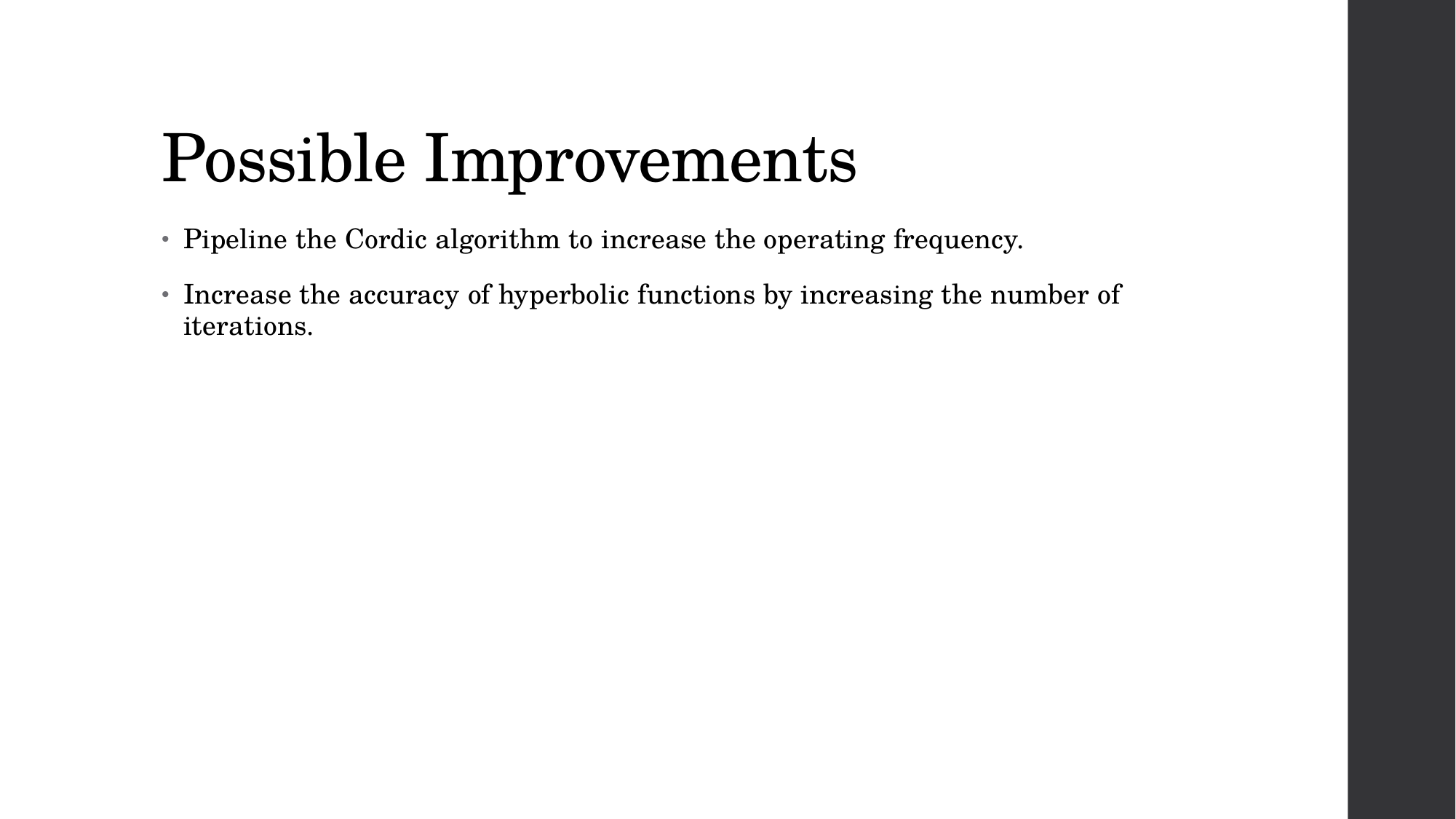

# Possible Improvements
Pipeline the Cordic algorithm to increase the operating frequency.
Increase the accuracy of hyperbolic functions by increasing the number of iterations.